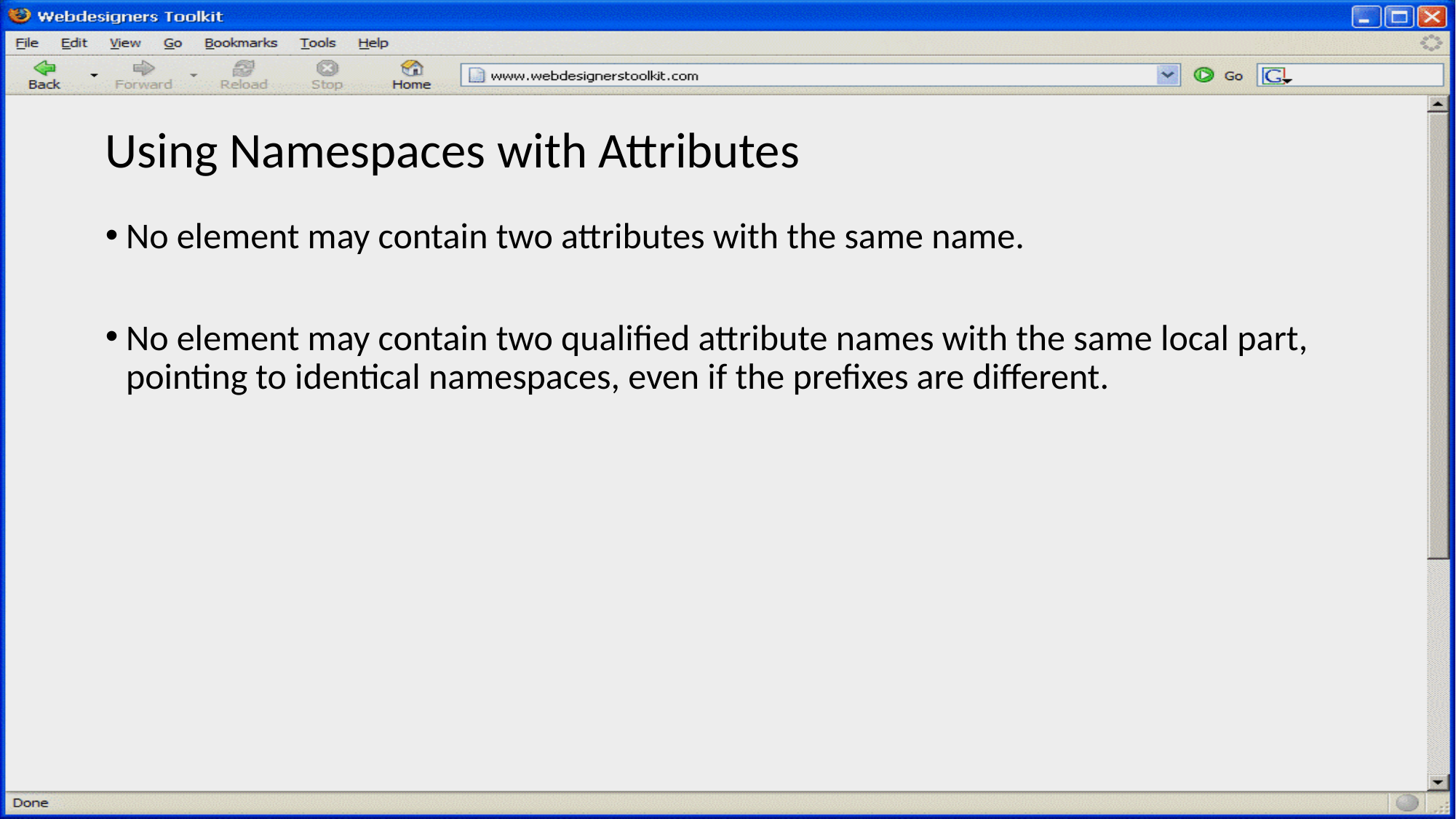

# Using Namespaces with Attributes
No element may contain two attributes with the same name.

No element may contain two qualified attribute names with the same local part, pointing to identical namespaces, even if the prefixes are different.